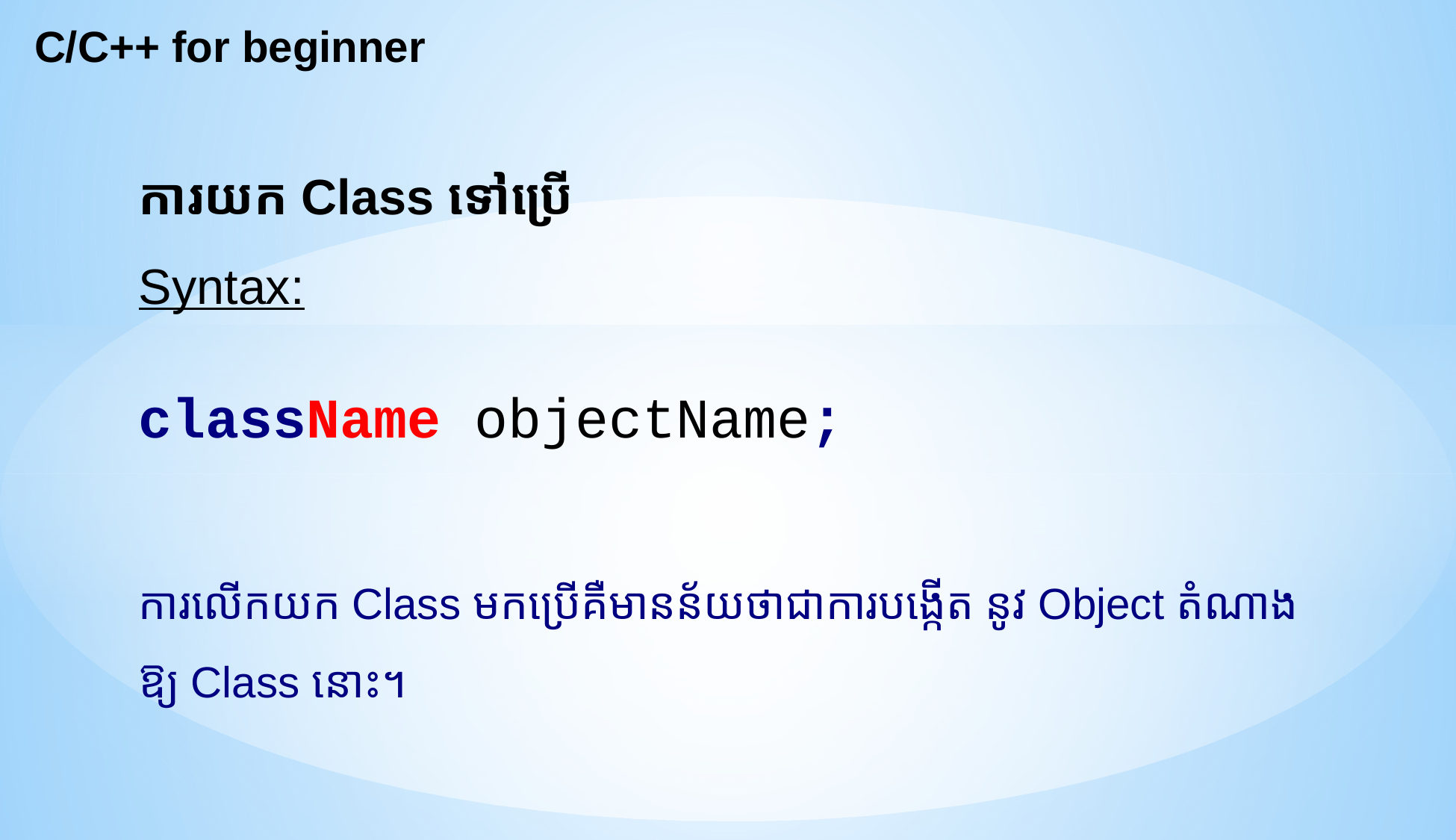

C/C++ for beginner
ការយក Class ទៅប្រើ
Syntax:

className objectName;

ការលើកយក Class មកប្រើគឺមានន័យថាជាការបង្កើត នូវ Object តំណាងឱ្យ Class នោះ។